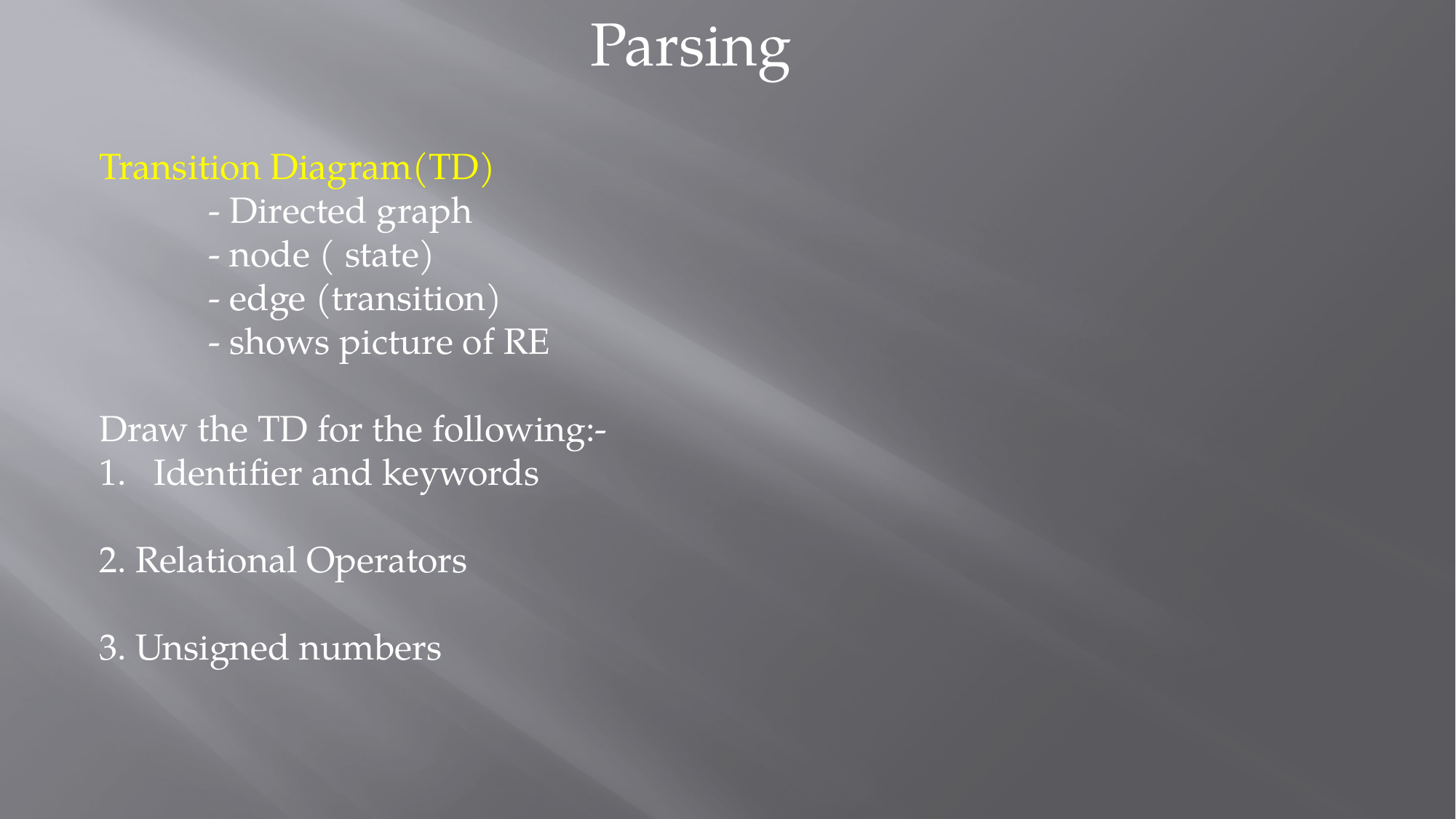

Parsing
Transition Diagram(TD)
	- Directed graph
	- node ( state)
	- edge (transition)
	- shows picture of RE

Draw the TD for the following:-
Identifier and keywords

2. Relational Operators

3. Unsigned numbers